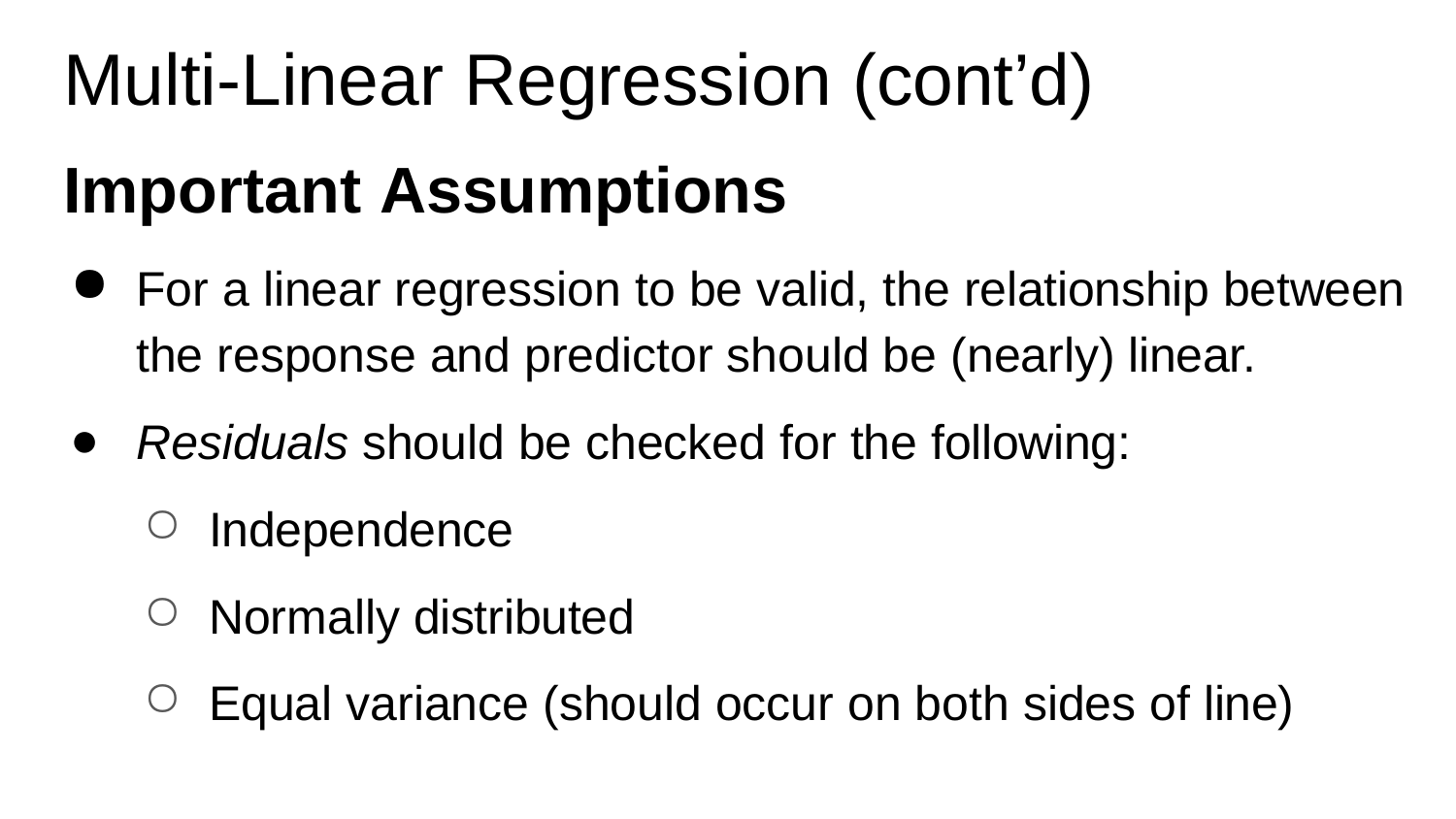

# Multi-Linear Regression (cont’d)
Important Assumptions
For a linear regression to be valid, the relationship between the response and predictor should be (nearly) linear.
Residuals should be checked for the following:
Independence
Normally distributed
Equal variance (should occur on both sides of line)